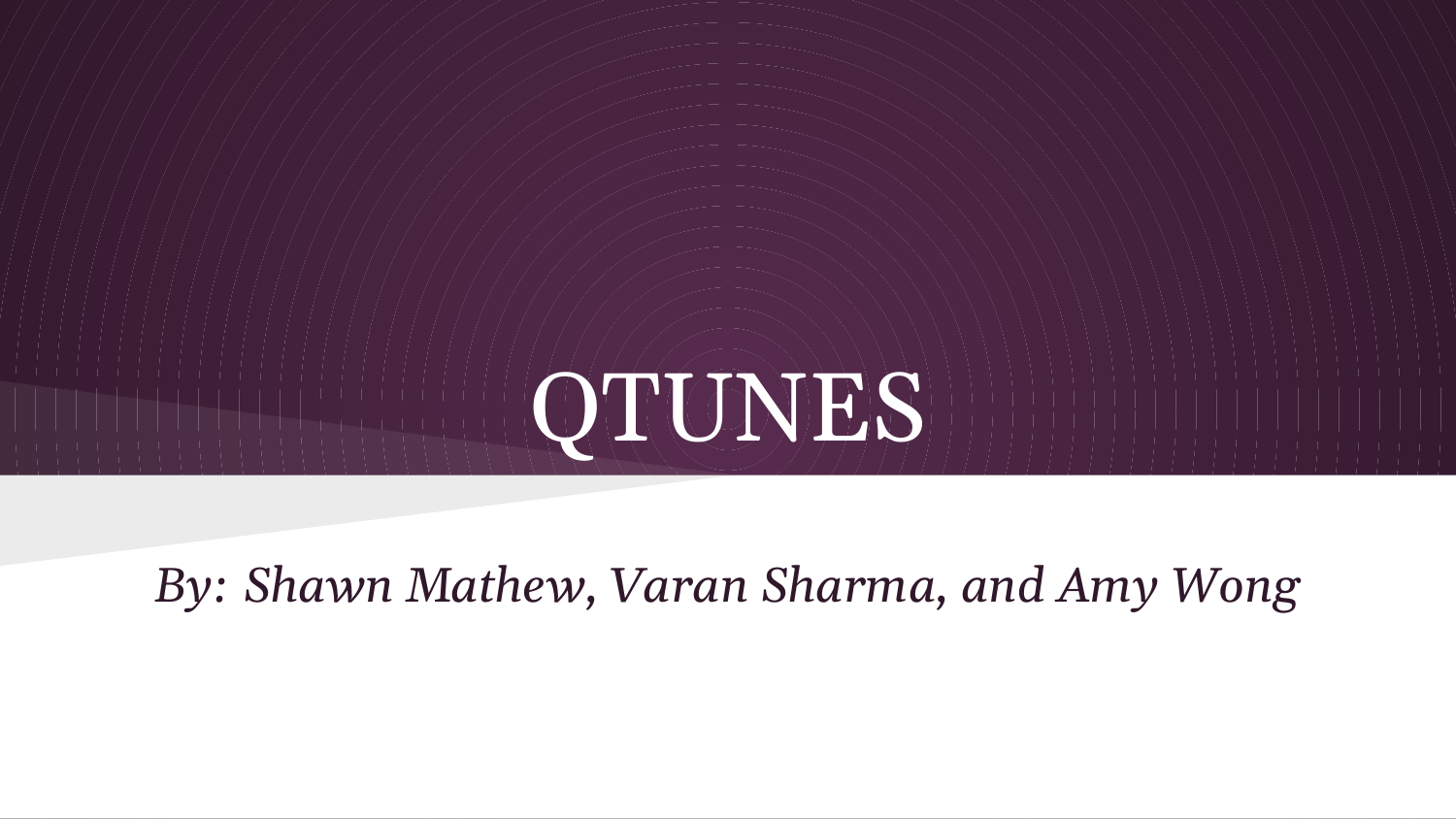

# QTUNES
By: Shawn Mathew, Varan Sharma, and Amy Wong